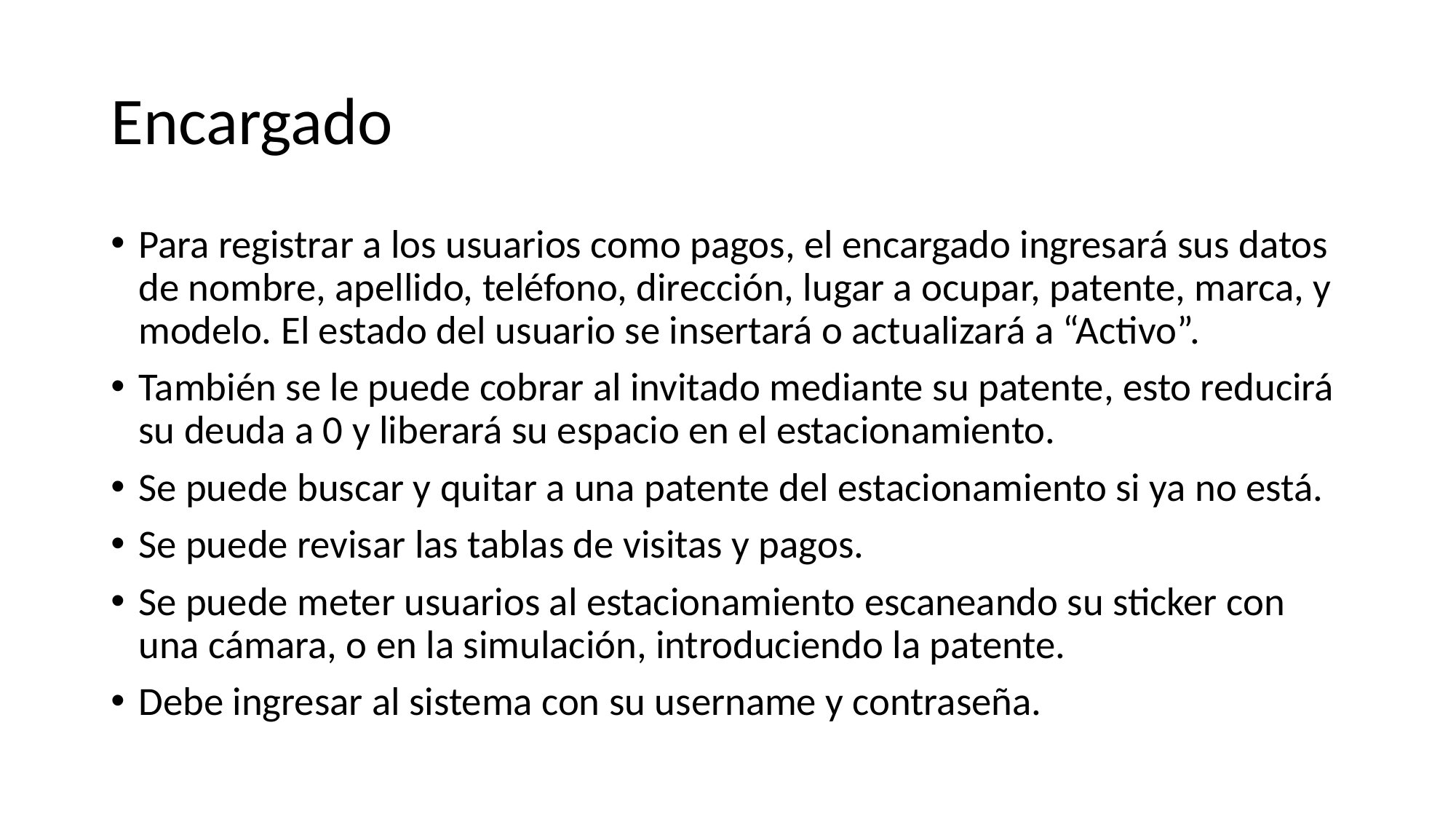

# Encargado
Para registrar a los usuarios como pagos, el encargado ingresará sus datos de nombre, apellido, teléfono, dirección, lugar a ocupar, patente, marca, y modelo. El estado del usuario se insertará o actualizará a “Activo”.
También se le puede cobrar al invitado mediante su patente, esto reducirá su deuda a 0 y liberará su espacio en el estacionamiento.
Se puede buscar y quitar a una patente del estacionamiento si ya no está.
Se puede revisar las tablas de visitas y pagos.
Se puede meter usuarios al estacionamiento escaneando su sticker con una cámara, o en la simulación, introduciendo la patente.
Debe ingresar al sistema con su username y contraseña.